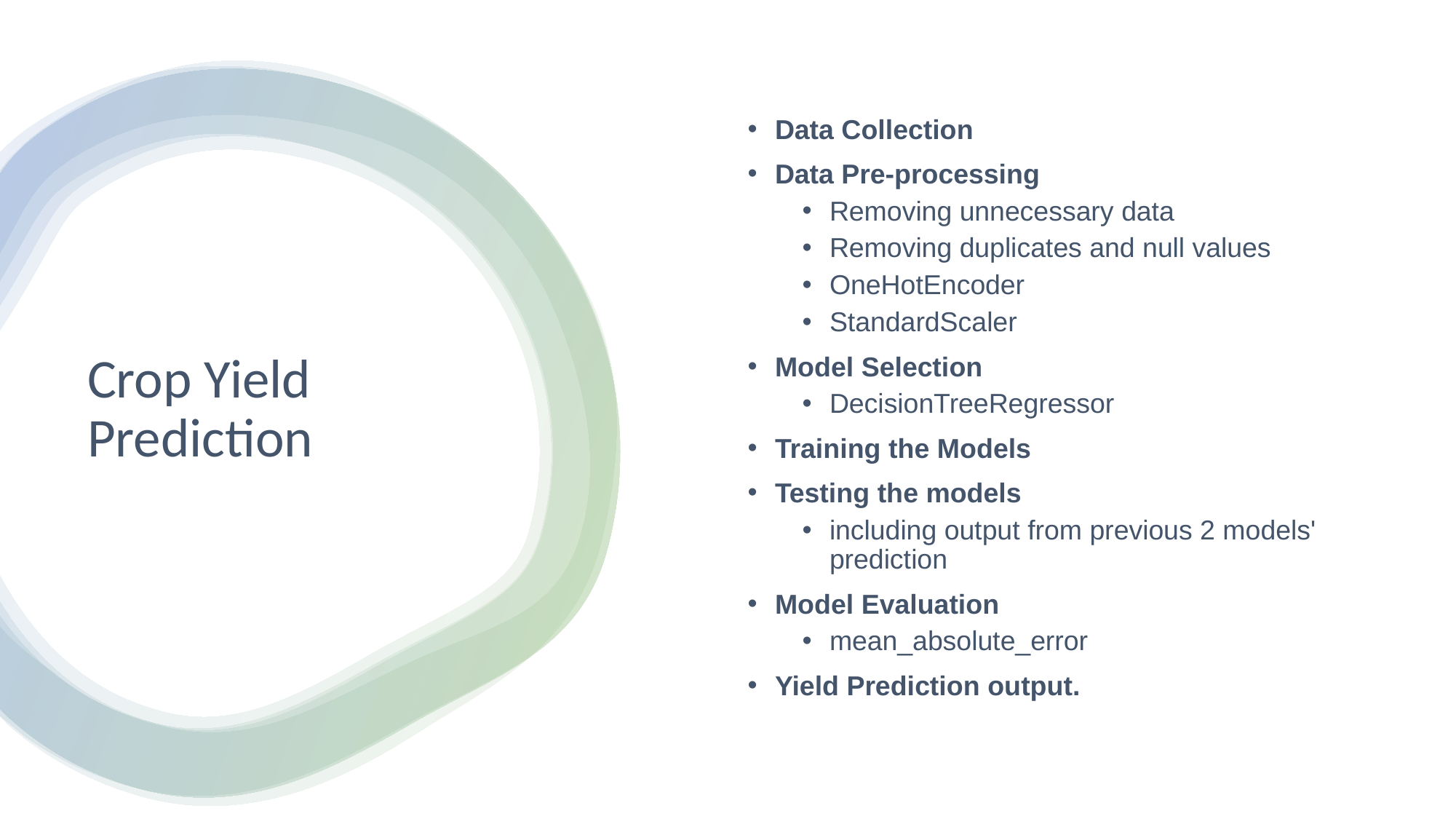

Data Collection
Data Pre-processing
Removing unnecessary data
Removing duplicates and null values
OneHotEncoder
StandardScaler
Model Selection
DecisionTreeRegressor
Training the Models
Testing the models
including output from previous 2 models' prediction
Model Evaluation
mean_absolute_error
Yield Prediction output.
# Crop Yield Prediction